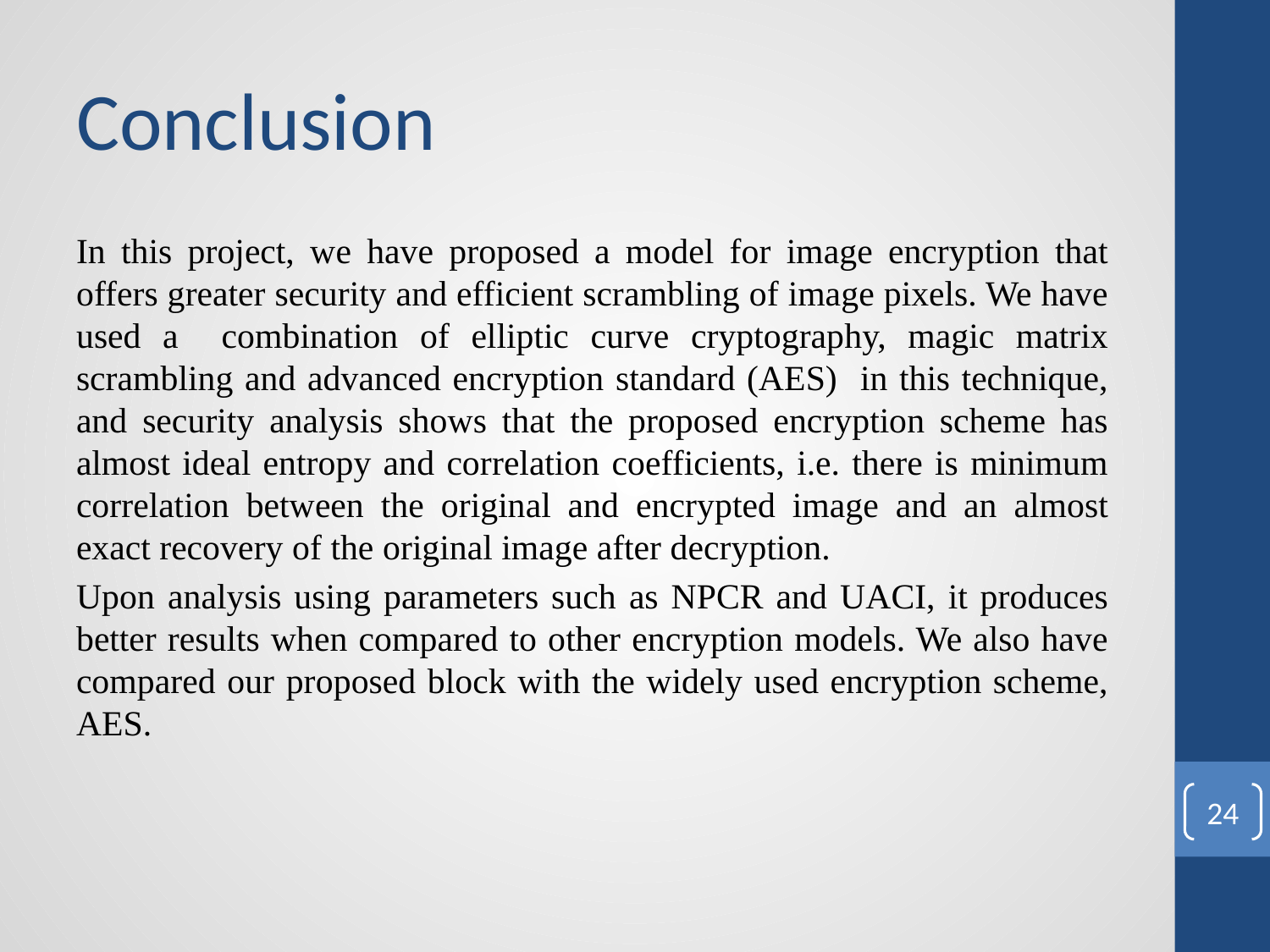

# Conclusion
In this project, we have proposed a model for image encryption that offers greater security and efficient scrambling of image pixels. We have used a  combination of elliptic curve cryptography, magic matrix scrambling and advanced encryption standard (AES)  in this technique, and security analysis shows that the proposed encryption scheme has almost ideal entropy and correlation coefficients, i.e. there is minimum correlation between the original and encrypted image and an almost exact recovery of the original image after decryption.
Upon analysis using parameters such as NPCR and UACI, it produces better results when compared to other encryption models. We also have compared our proposed block with the widely used encryption scheme, AES.
24